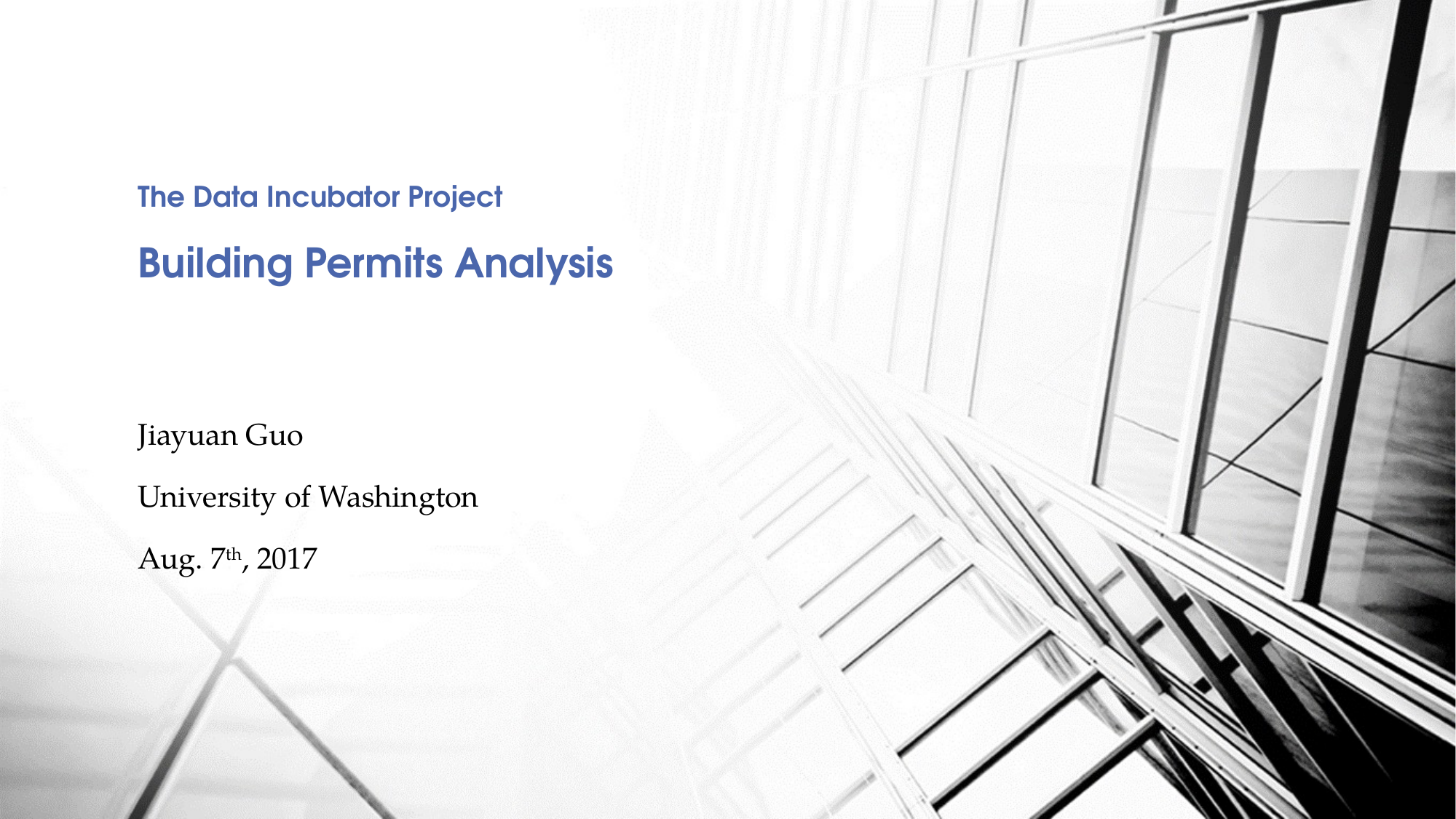

# The Data Incubator Project Building Permits Analysis
Jiayuan Guo
University of Washington
Aug. 7th, 2017